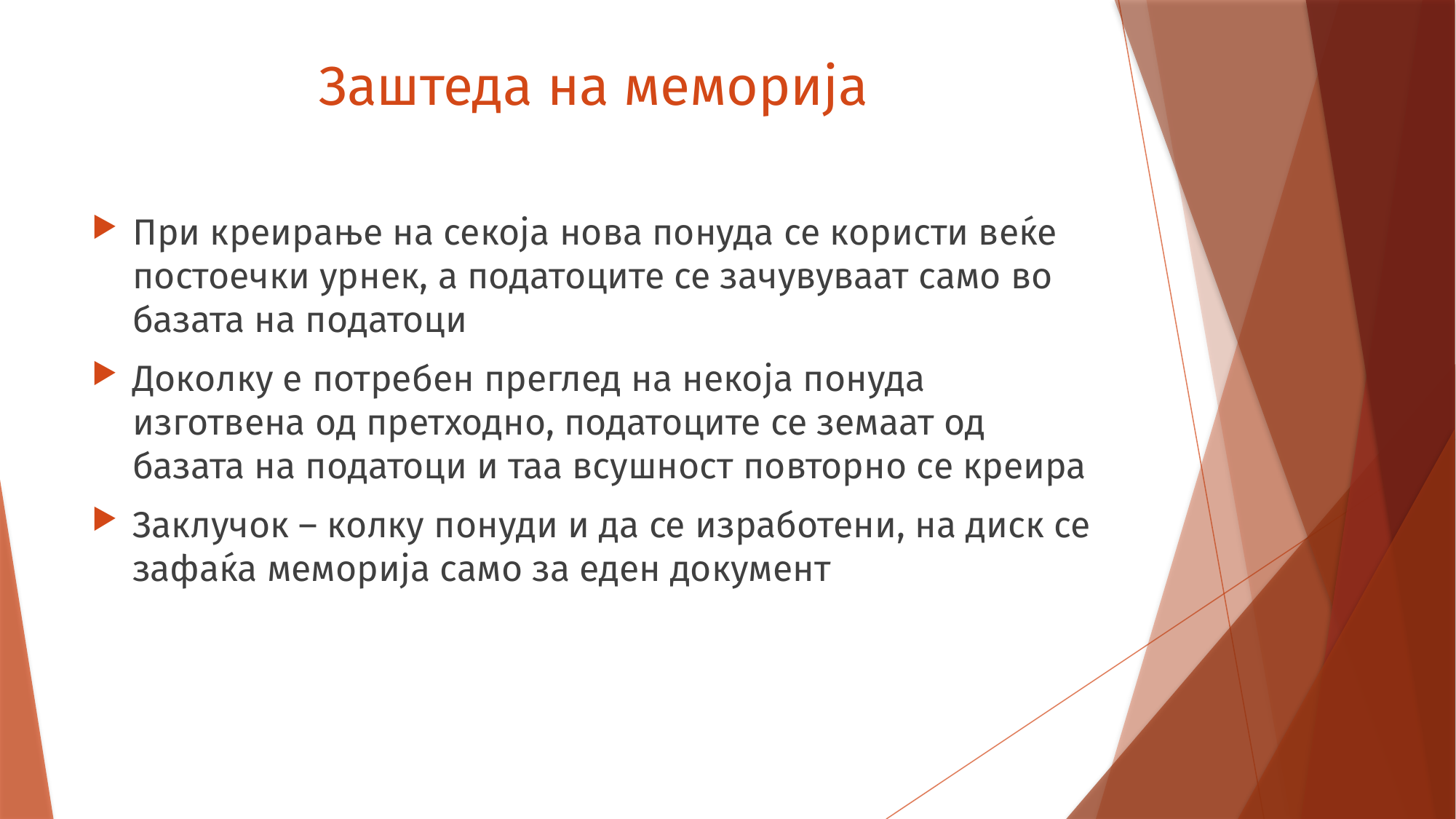

# Заштеда на меморија
При креирање на секоја нова понуда се користи веќе постоечки урнек, а податоците се зачувуваат само во базата на податоци
Доколку е потребен преглед на некоја понуда изготвена од претходно, податоците се земаат од базата на податоци и таа всушност повторно се креира
Заклучок – колку понуди и да се изработени, на диск се зафаќа меморија само за еден документ